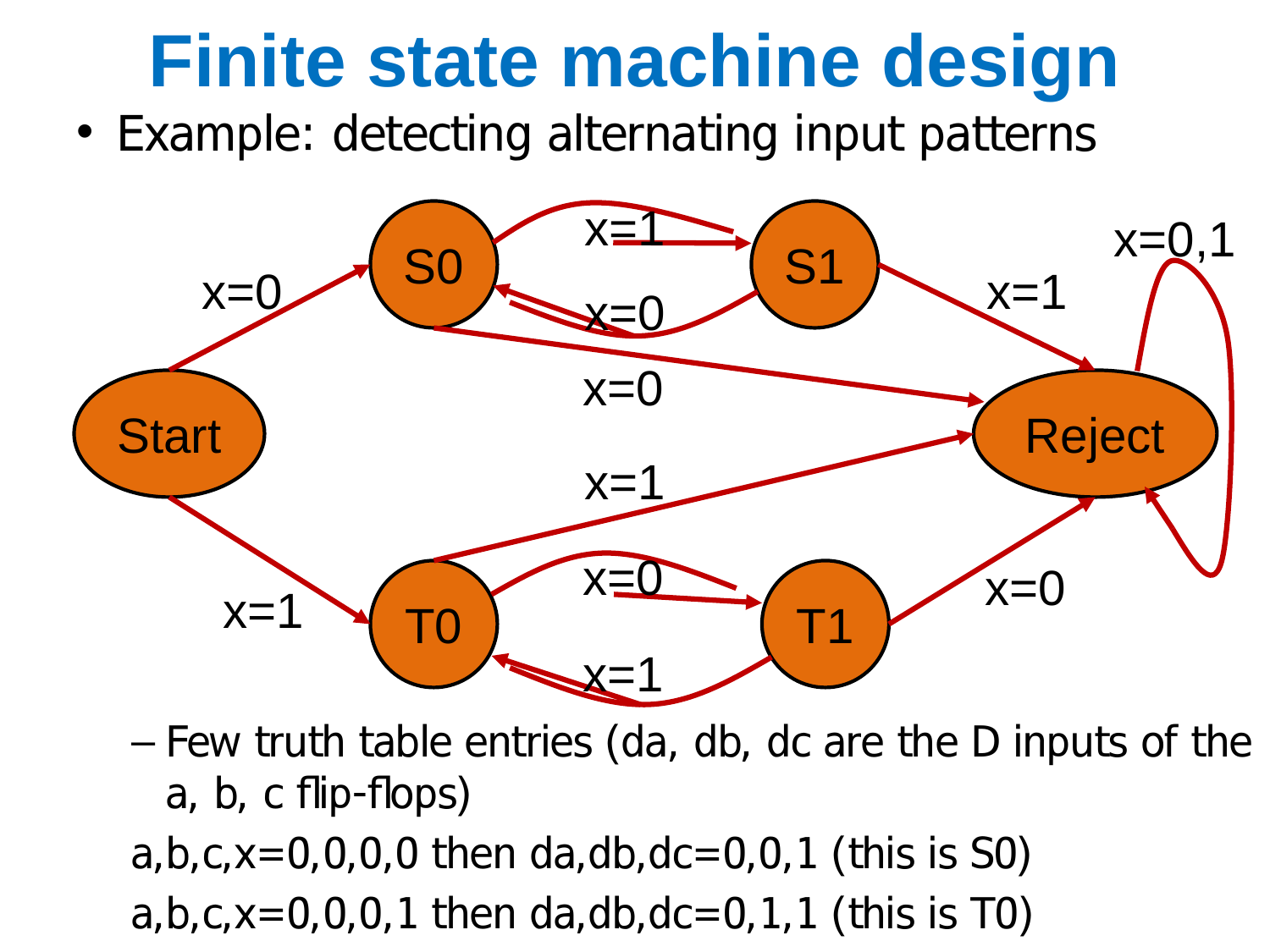

# Finite state machine design
Example: detecting alternating input patterns

Few truth table entries (da, db, dc are the D inputs of the a, b, c flip-flops)
a,b,c,x=0,0,0,0 then da,db,dc=0,0,1 (this is S0)
a,b,c,x=0,0,0,1 then da,db,dc=0,1,1 (this is T0)
x=1
S0
S1
x=0,1

x=0
x=1

x=0

x=0
Start
Reject
x=1
x=0
x=0

T0
T1
x=1
x=1